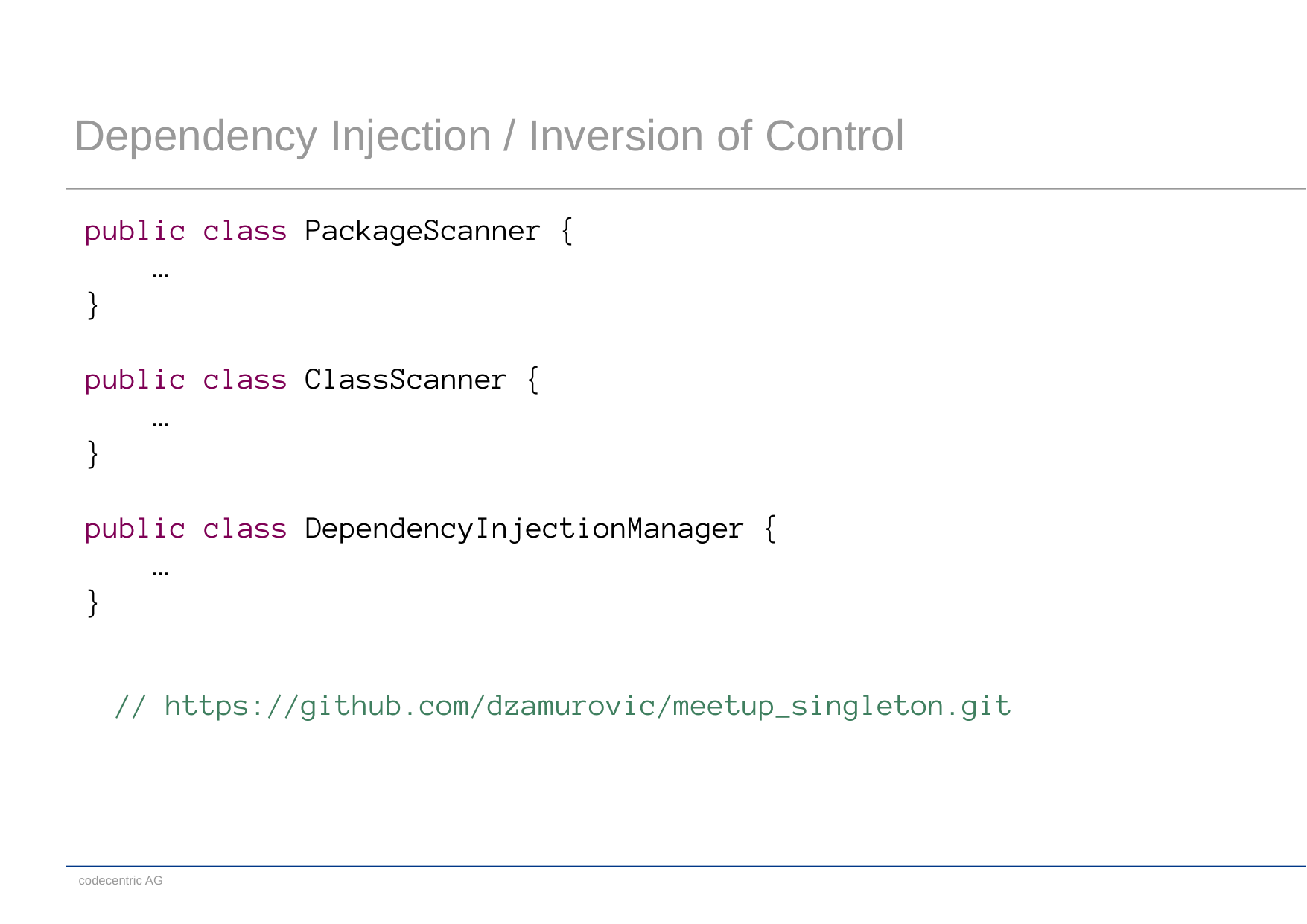

# Dependency Injection / Inversion of Control
public class PackageScanner {
    …
}

public class ClassScanner {
    …
}

public class DependencyInjectionManager {
    …
}
// https://github.com/dzamurovic/meetup_singleton.git